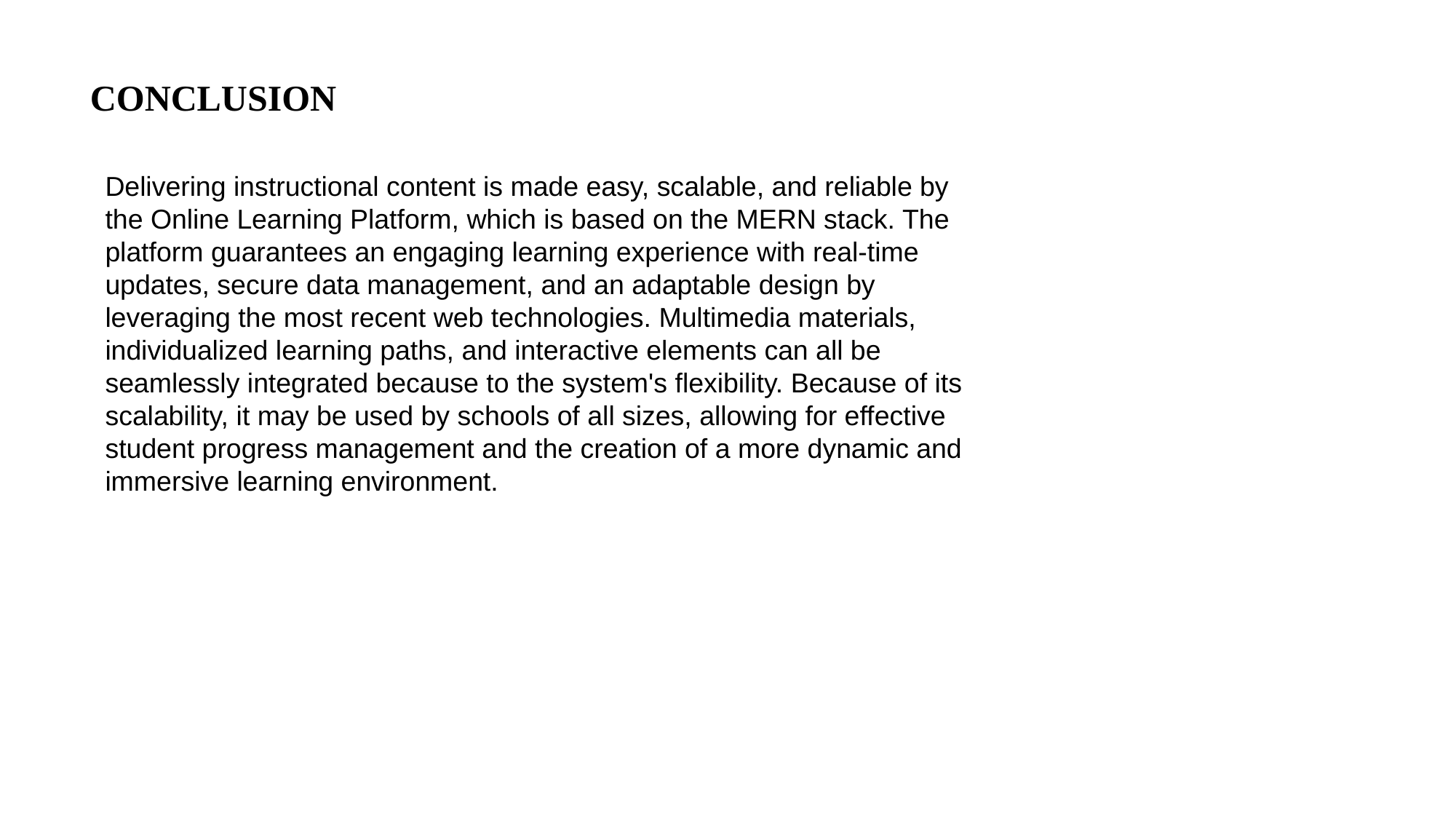

CONCLUSION
Delivering instructional content is made easy, scalable, and reliable by the Online Learning Platform, which is based on the MERN stack. The platform guarantees an engaging learning experience with real-time updates, secure data management, and an adaptable design by leveraging the most recent web technologies. Multimedia materials, individualized learning paths, and interactive elements can all be seamlessly integrated because to the system's flexibility. Because of its scalability, it may be used by schools of all sizes, allowing for effective student progress management and the creation of a more dynamic and immersive learning environment.